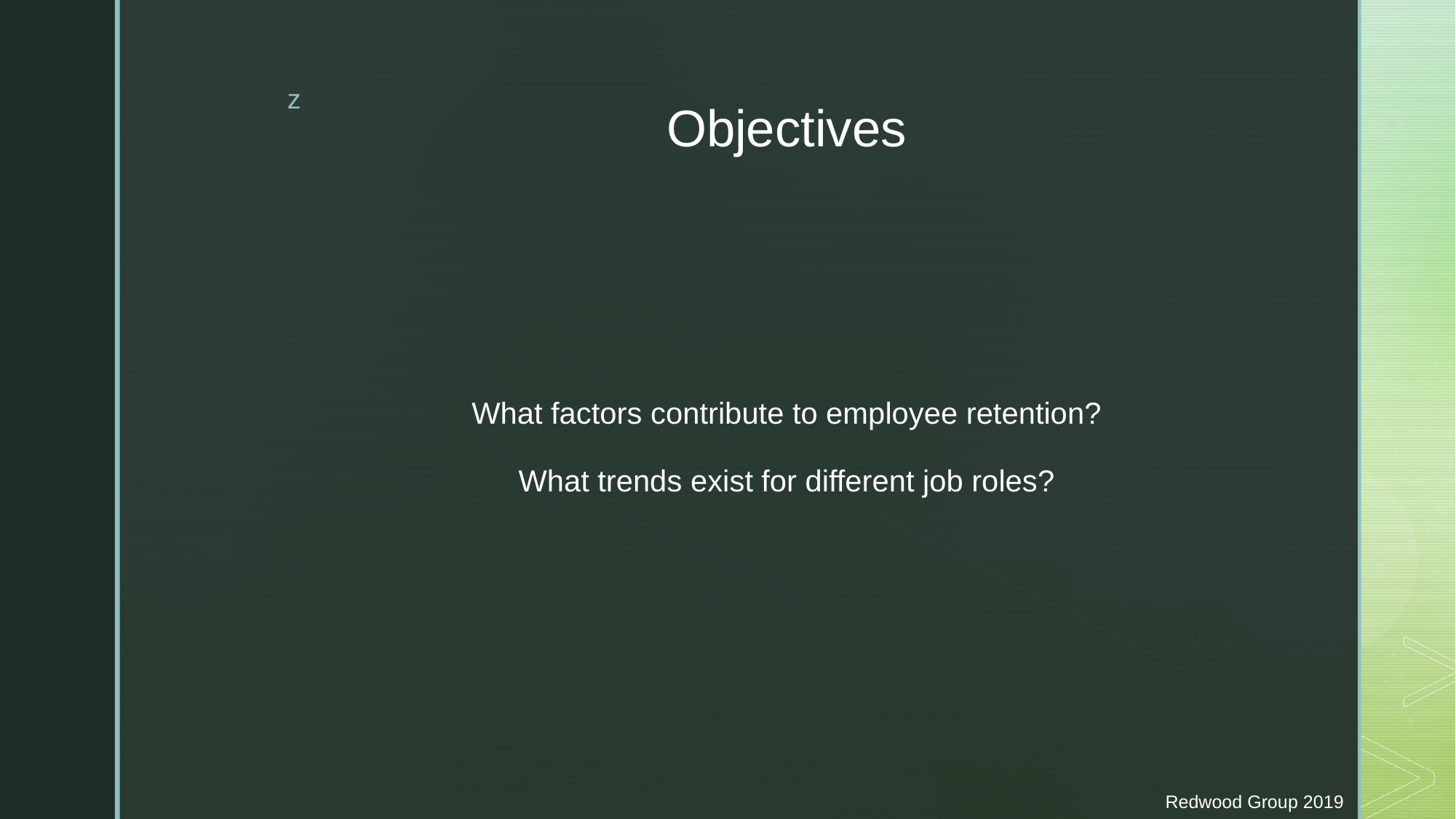

# Objectives
What factors contribute to employee retention?
What trends exist for different job roles?
Redwood Group 2019